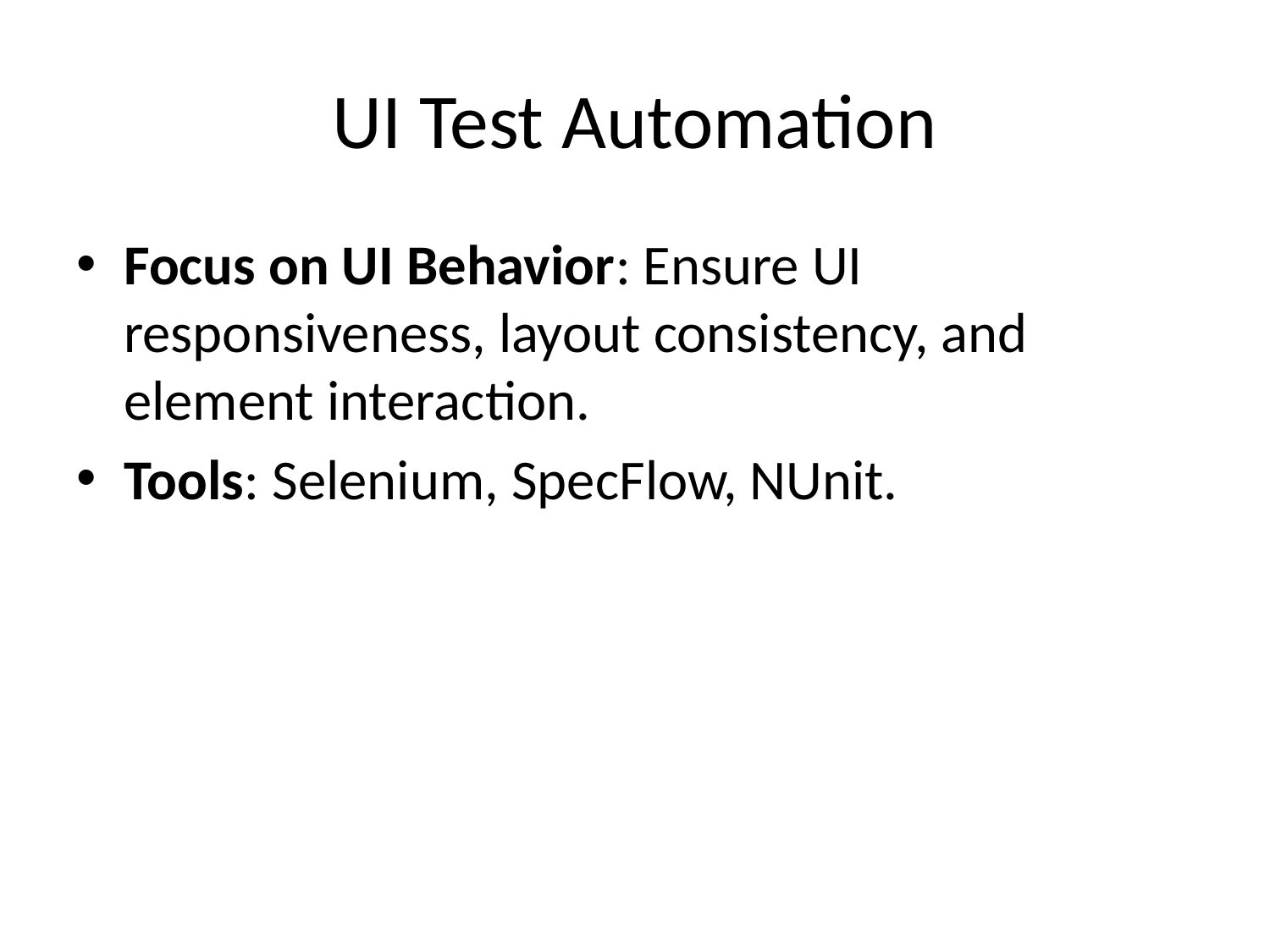

# UI Test Automation
Focus on UI Behavior: Ensure UI responsiveness, layout consistency, and element interaction.
Tools: Selenium, SpecFlow, NUnit.